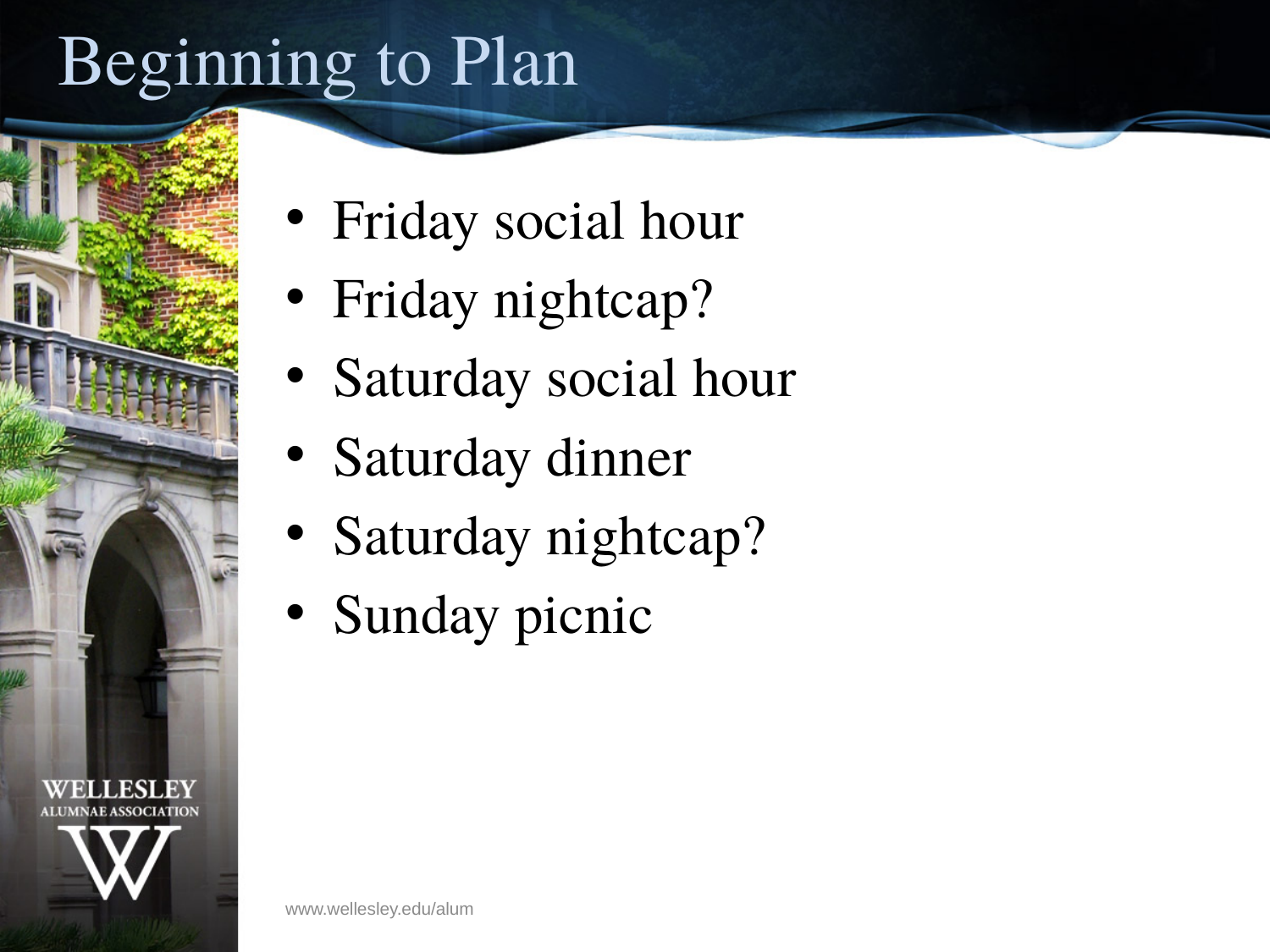

# Beginning to Plan
Friday social hour
Friday nightcap?
Saturday social hour
Saturday dinner
Saturday nightcap?
Sunday picnic

www.wellesley.edu/alum